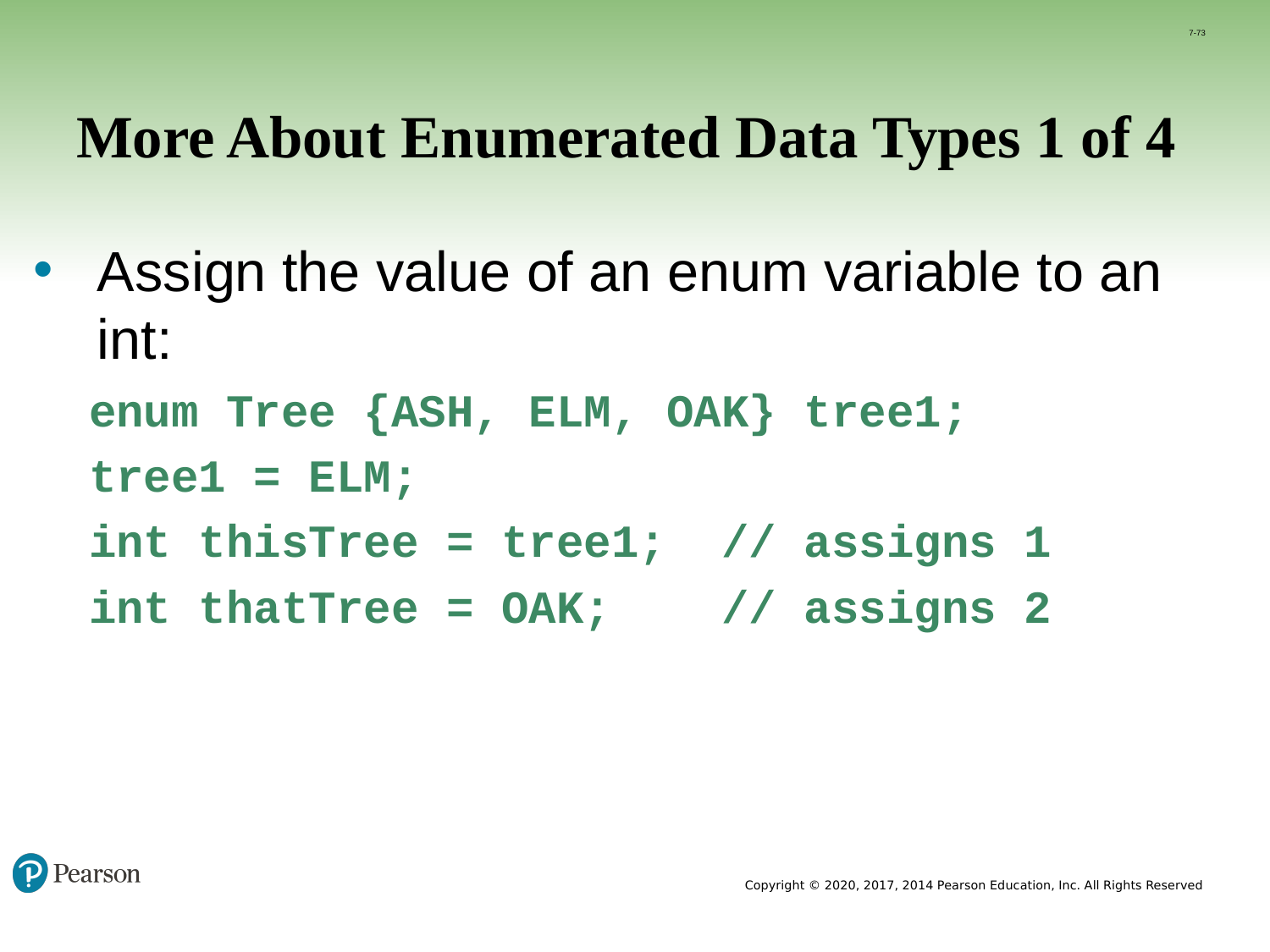

7-73
# More About Enumerated Data Types 1 of 4
Assign the value of an enum variable to an int:
  enum Tree {ASH, ELM, OAK} tree1;
  tree1 = ELM;
  int thisTree = tree1;  // assigns 1
  int thatTree = OAK;    // assigns 2